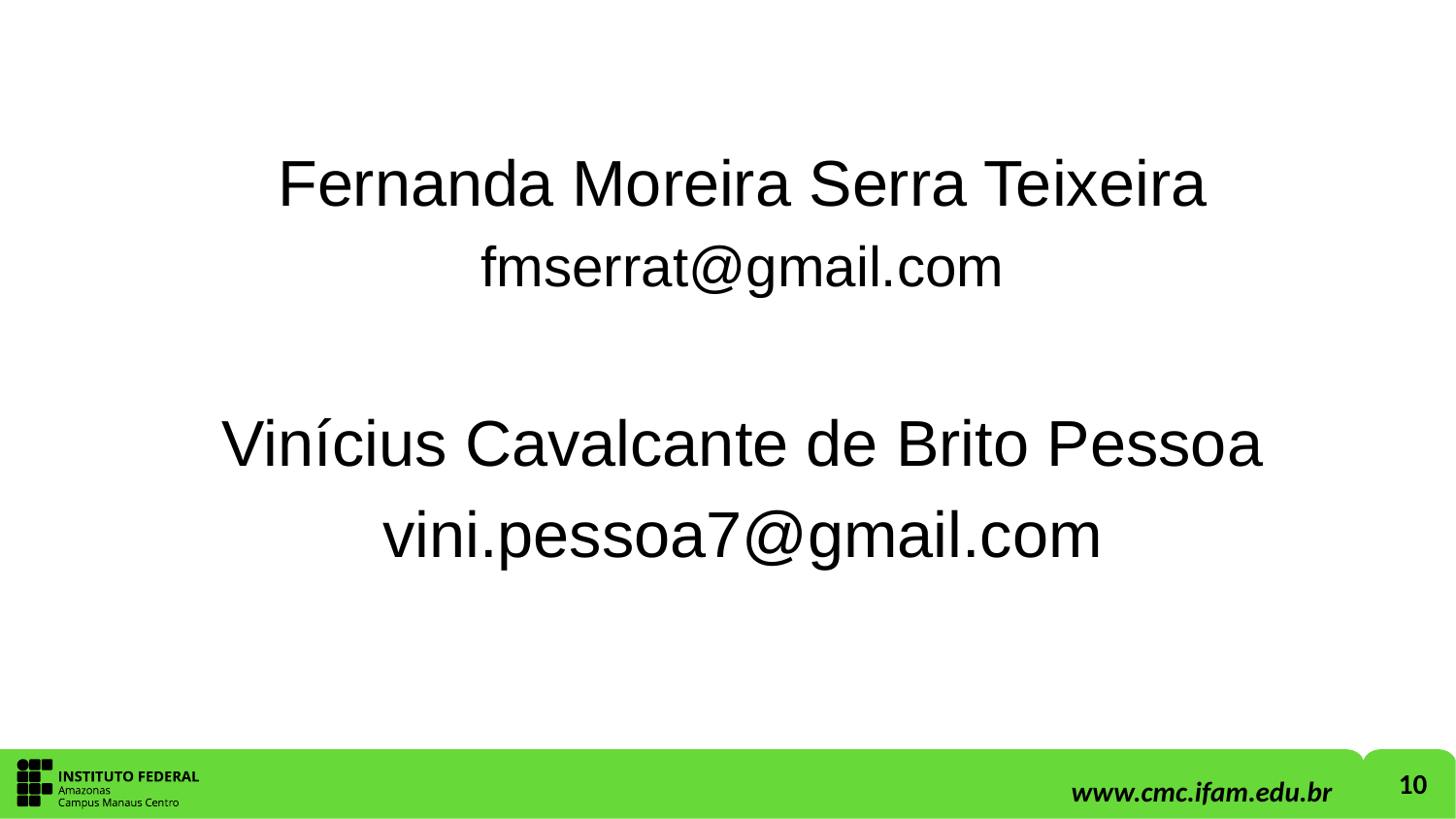

Fernanda Moreira Serra Teixeira
fmserrat@gmail.com

Vinícius Cavalcante de Brito Pessoa
vini.pessoa7@gmail.com

10
www.cmc.ifam.edu.br